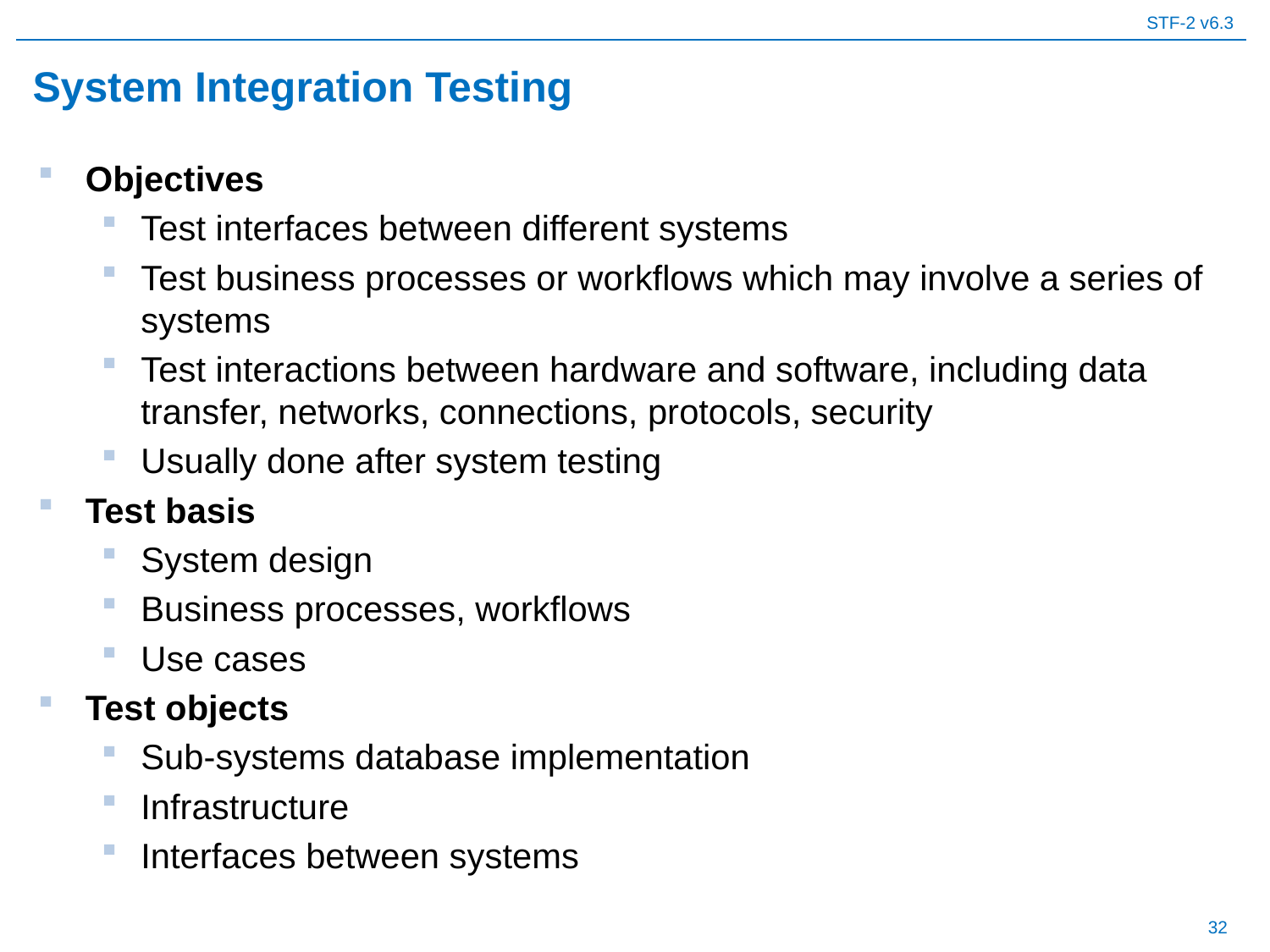

# System Integration Testing
Objectives
Test interfaces between different systems
Test business processes or workflows which may involve a series of systems
Test interactions between hardware and software, including data transfer, networks, connections, protocols, security
Usually done after system testing
Test basis
System design
Business processes, workflows
Use cases
Test objects
Sub-systems database implementation
Infrastructure
Interfaces between systems